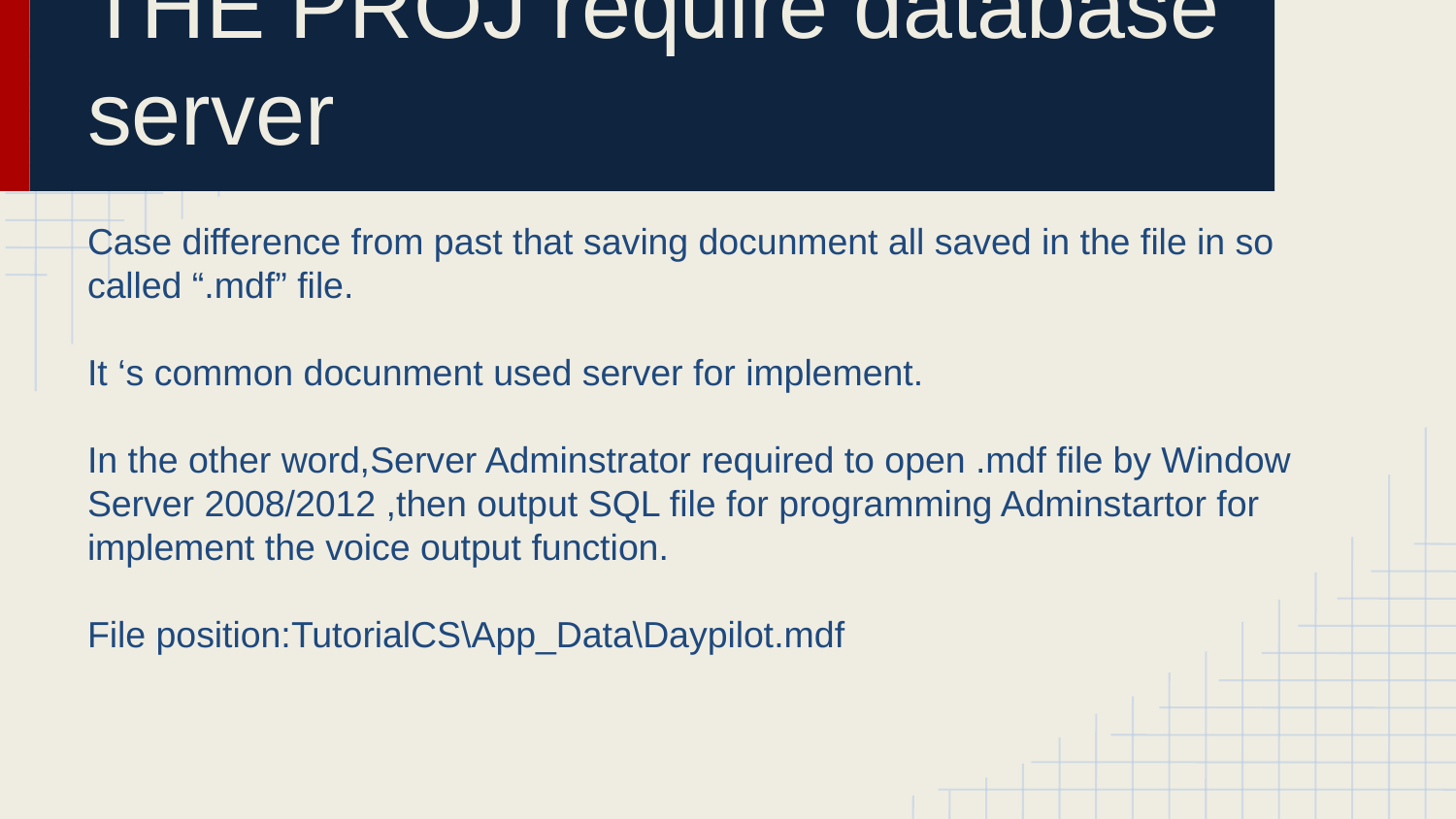

# THE PROJ require database server
Case difference from past that saving docunment all saved in the file in so called “.mdf” file.

It ‘s common docunment used server for implement.

In the other word,Server Adminstrator required to open .mdf file by Window Server 2008/2012 ,then output SQL file for programming Adminstartor for implement the voice output function.

File position:TutorialCS\App_Data\Daypilot.mdf